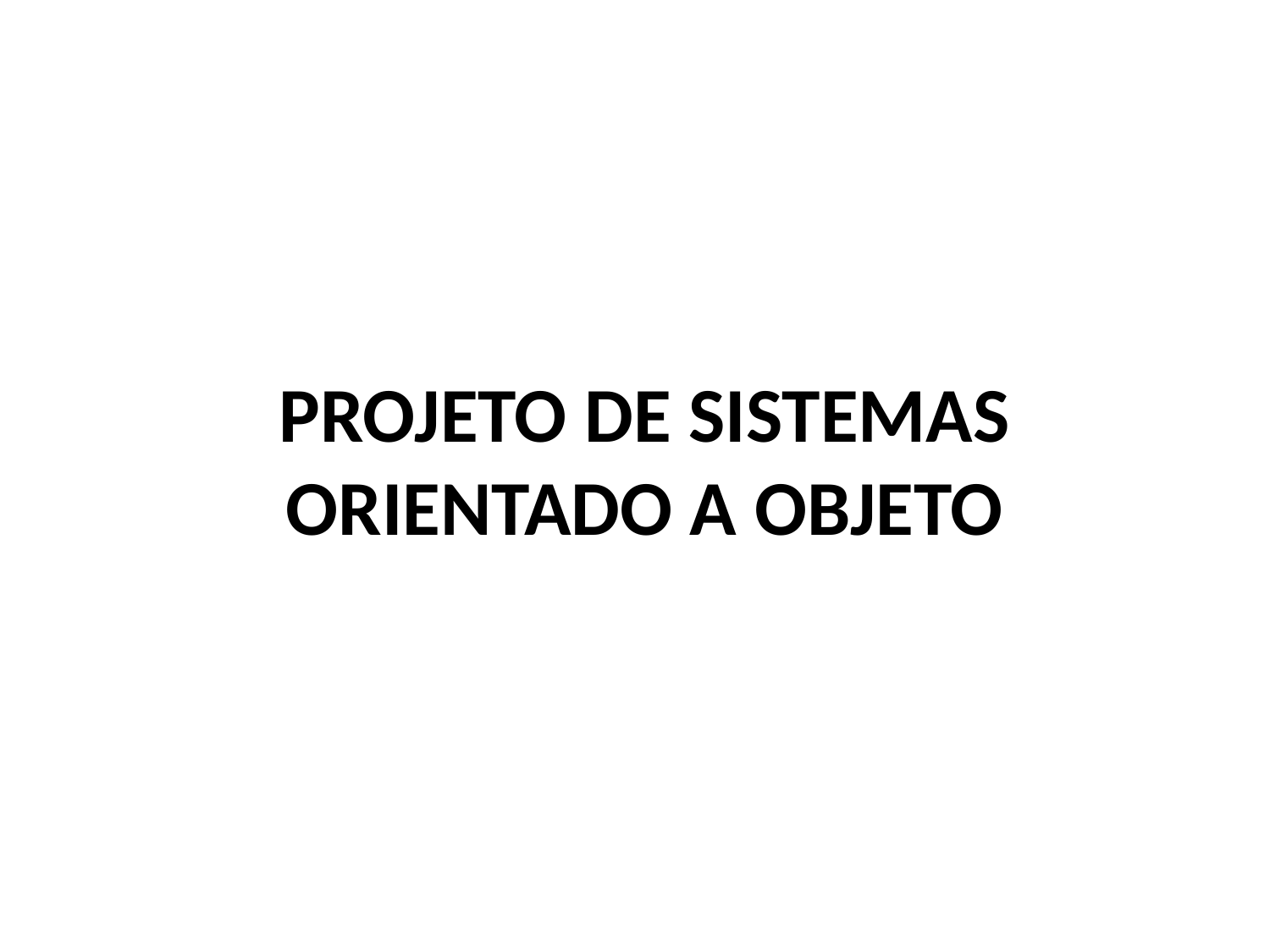

# PROJETO DE SISTEMAS ORIENTADO A OBJETO